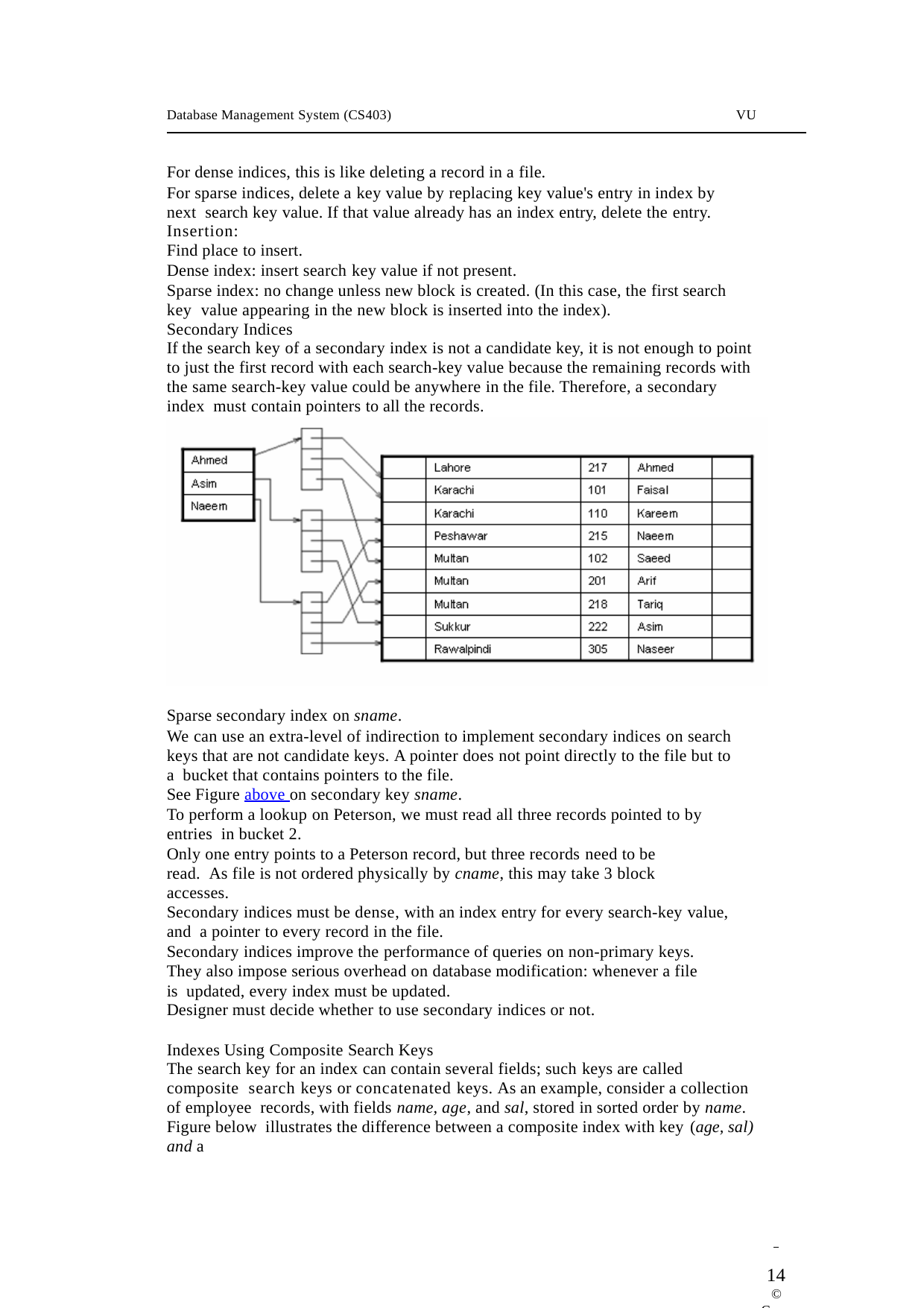

Database Management System (CS403)
VU

For dense indices, this is like deleting a record in a file.
For sparse indices, delete a key value by replacing key value's entry in index by next  search key value. If that value already has an index entry, delete the entry.
Insertion:
Find place to insert.
Dense index: insert search key value if not present.
Sparse index: no change unless new block is created. (In this case, the first search key  value appearing in the new block is inserted into the index).
Secondary Indices
If the search key of a secondary index is not a candidate key, it is not enough to point  to just the first record with each search-key value because the remaining records with  the same search-key value could be anywhere in the file. Therefore, a secondary index  must contain pointers to all the records.

Sparse secondary index on sname.
We can use an extra-level of indirection to implement secondary indices on search  keys that are not candidate keys. A pointer does not point directly to the file but to a  bucket that contains pointers to the file.
See Figure above on secondary key sname.
To perform a lookup on Peterson, we must read all three records pointed to by entries  in bucket 2.
Only one entry points to a Peterson record, but three records need to be read.  As file is not ordered physically by cname, this may take 3 block accesses.
Secondary indices must be dense, with an index entry for every search-key value, and  a pointer to every record in the file.
Secondary indices improve the performance of queries on non-primary keys.  They also impose serious overhead on database modification: whenever a file is  updated, every index must be updated.
Designer must decide whether to use secondary indices or not.

Indexes Using Composite Search Keys
The search key for an index can contain several fields; such keys are called composite  search keys or concatenated keys. As an example, consider a collection of employee  records, with fields name, age, and sal, stored in sorted order by name. Figure below  illustrates the difference between a composite index with key (age, sal) and a
 	14
© Copyright Virtual University of Pakistan